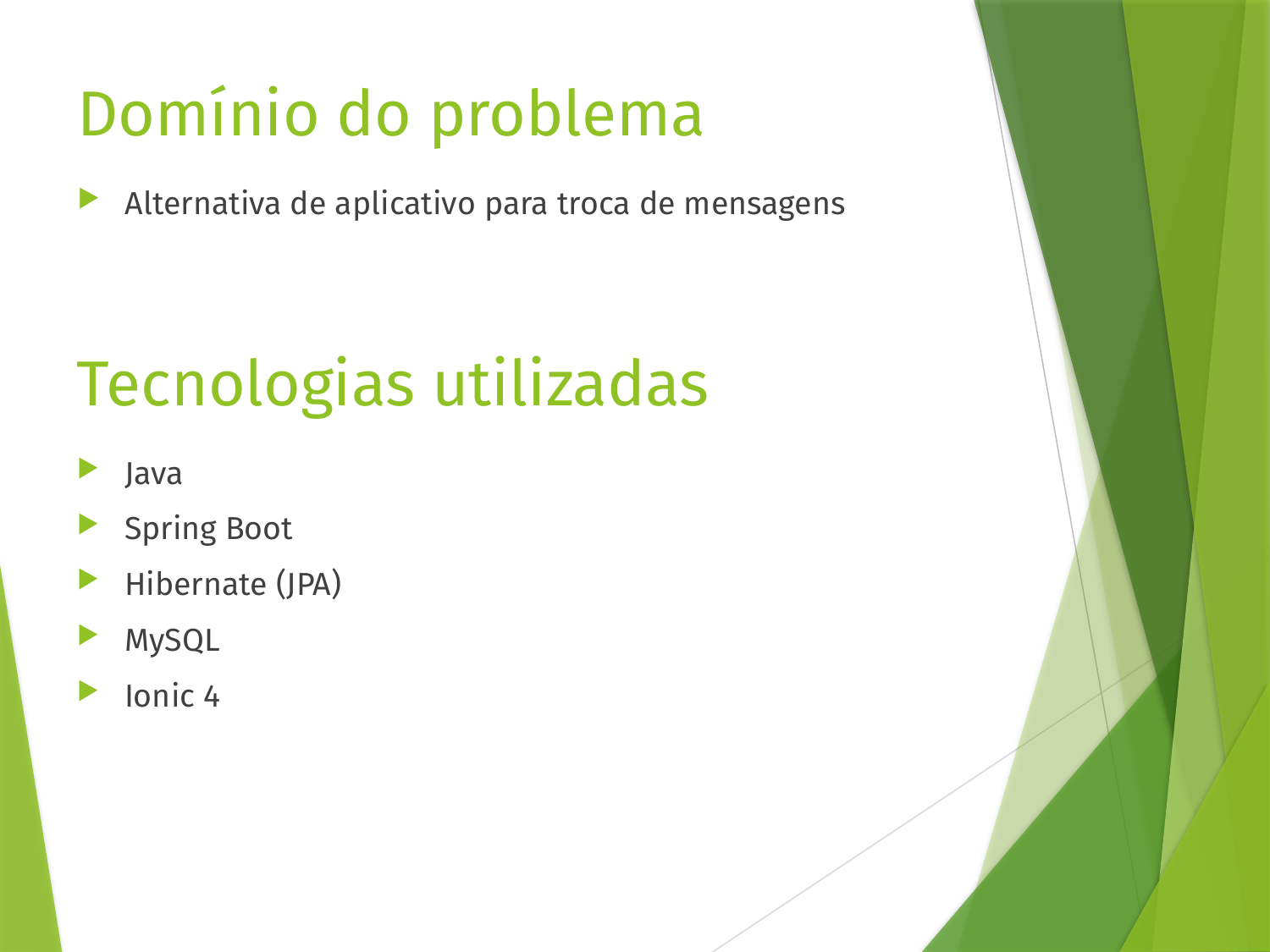

# Domínio do problema
Alternativa de aplicativo para troca de mensagens
Tecnologias utilizadas
Java
Spring Boot
Hibernate (JPA)
MySQL
Ionic 4